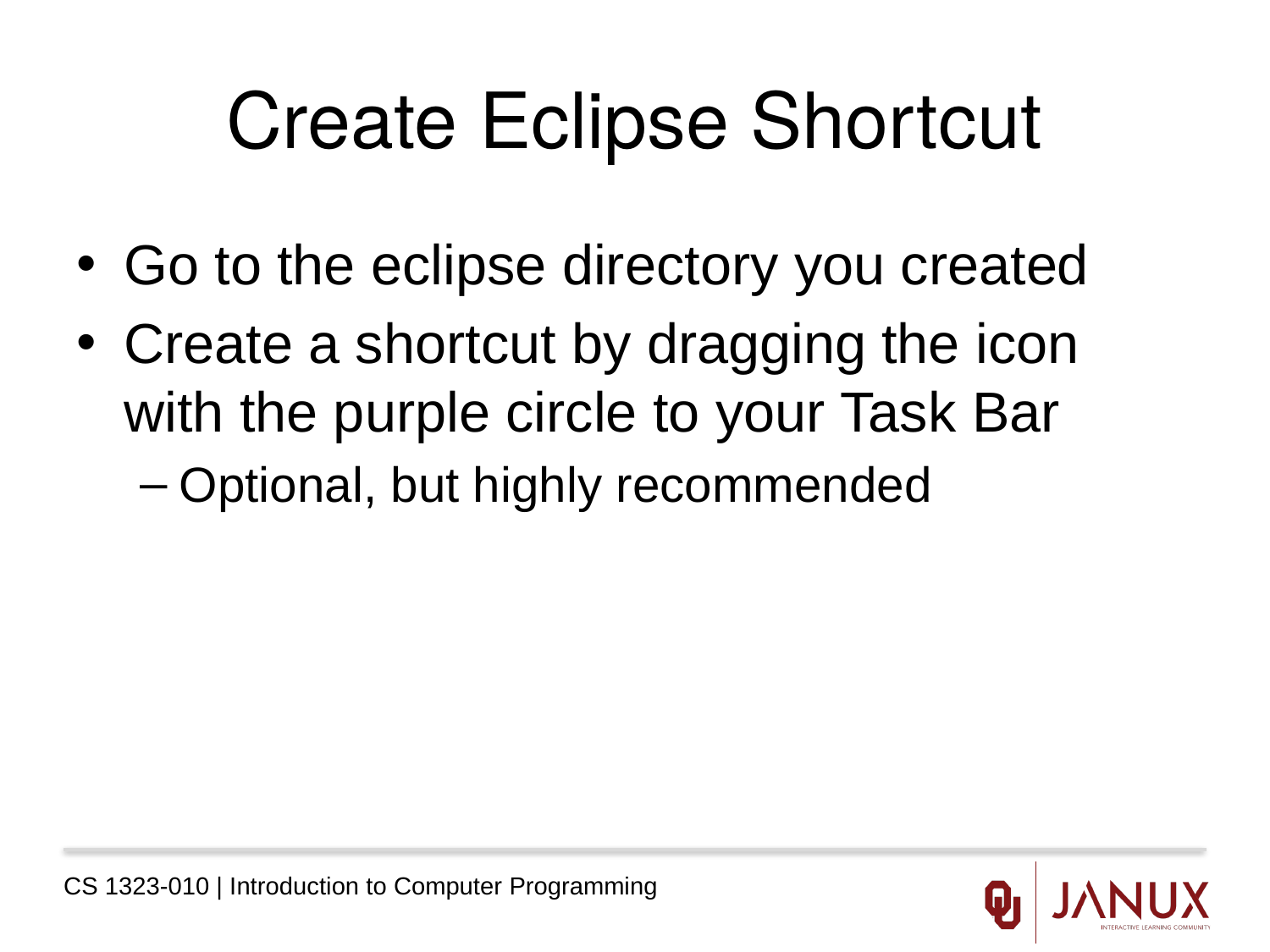

# Create Eclipse Shortcut
Go to the eclipse directory you created
Create a shortcut by dragging the icon with the purple circle to your Task Bar
Optional, but highly recommended